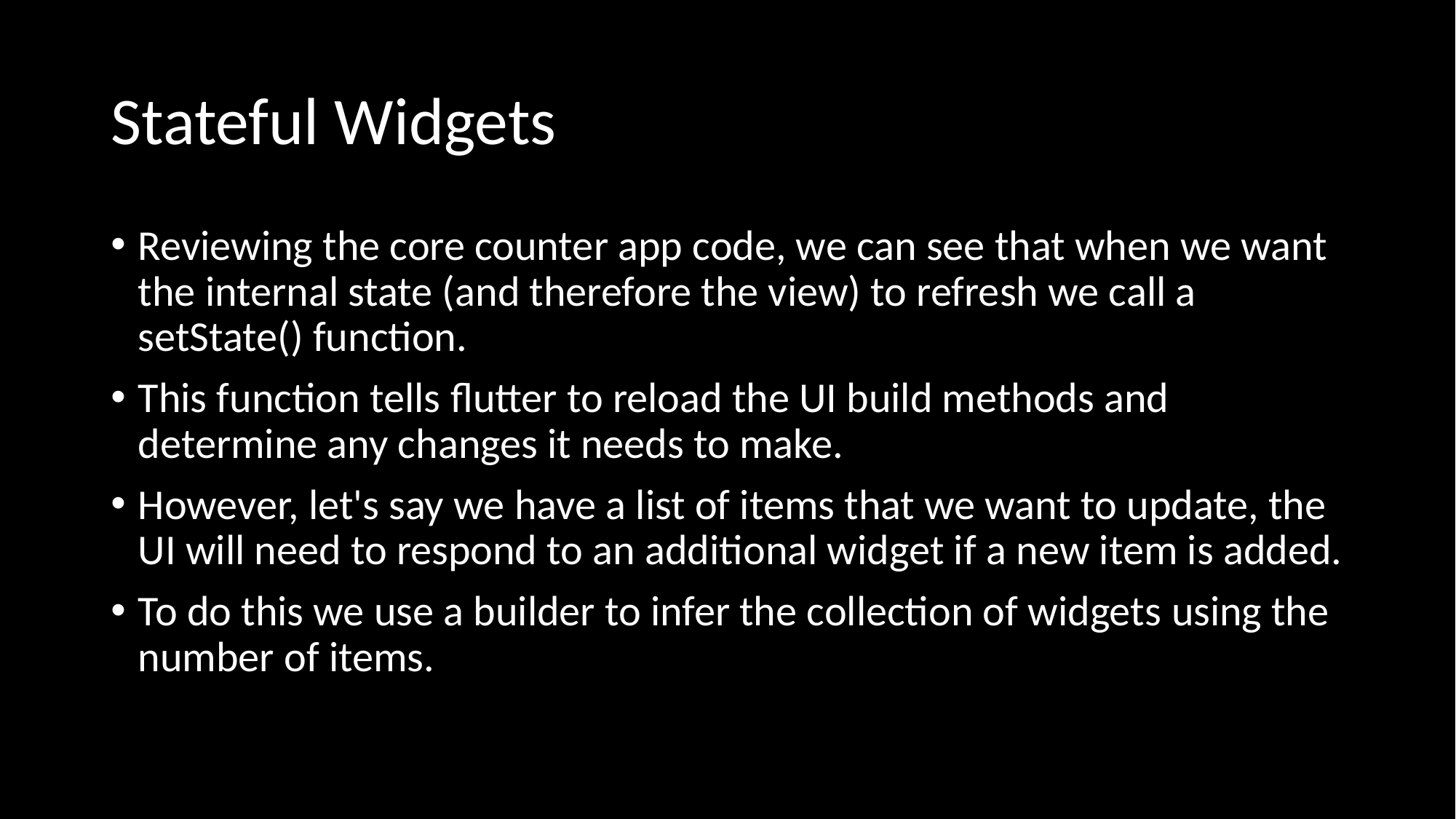

# Stateful Widgets
Reviewing the core counter app code, we can see that when we want the internal state (and therefore the view) to refresh we call a setState() function.
This function tells flutter to reload the UI build methods and determine any changes it needs to make.
However, let's say we have a list of items that we want to update, the UI will need to respond to an additional widget if a new item is added.
To do this we use a builder to infer the collection of widgets using the number of items.